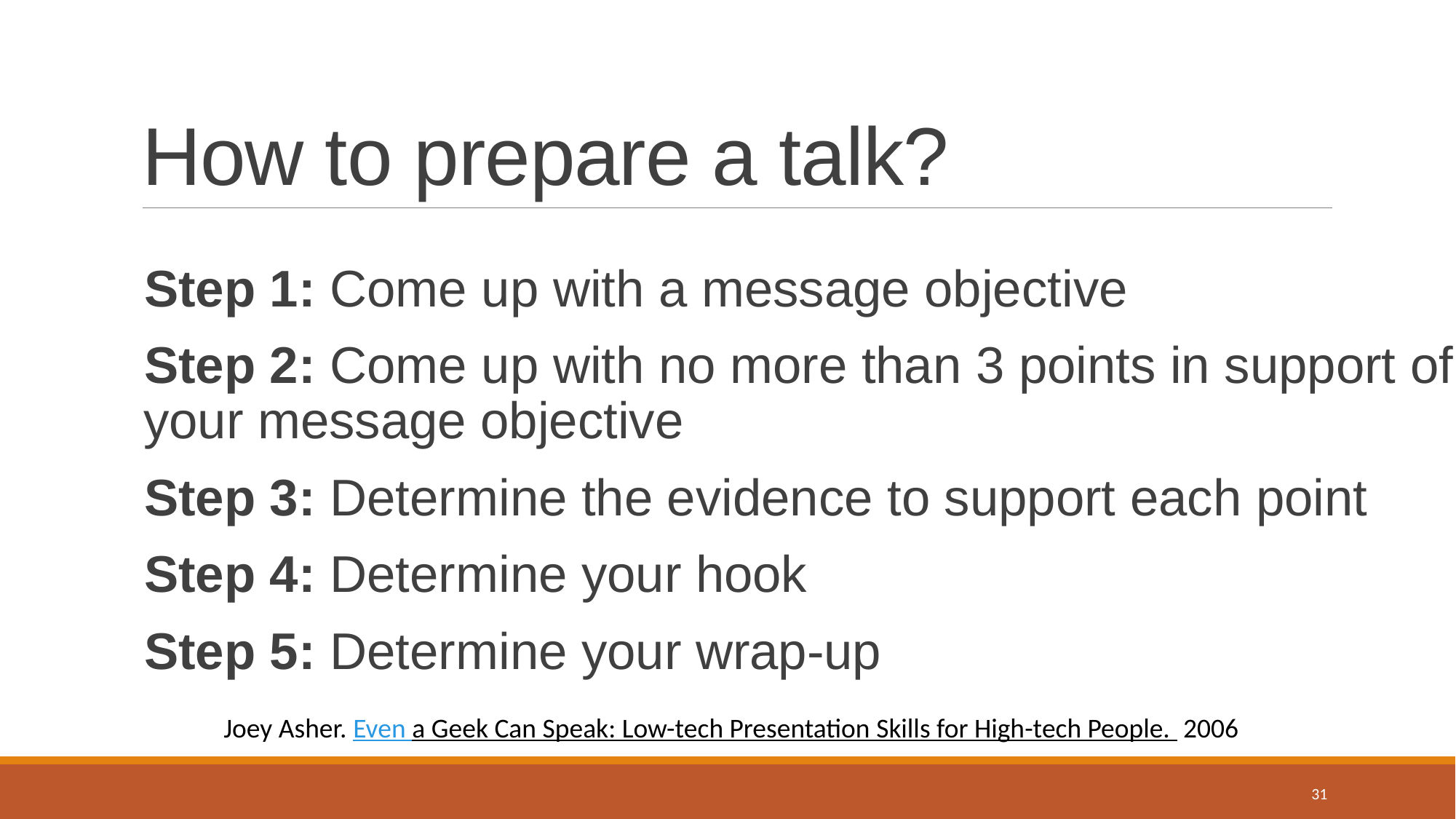

# How to prepare a talk?
Step 1: Come up with a message objective
Step 2: Come up with no more than 3 points in support of your message objective
Step 3: Determine the evidence to support each point
Step 4: Determine your hook
Step 5: Determine your wrap-up
Joey Asher. Even a Geek Can Speak: Low-tech Presentation Skills for High-tech People.  2006
31